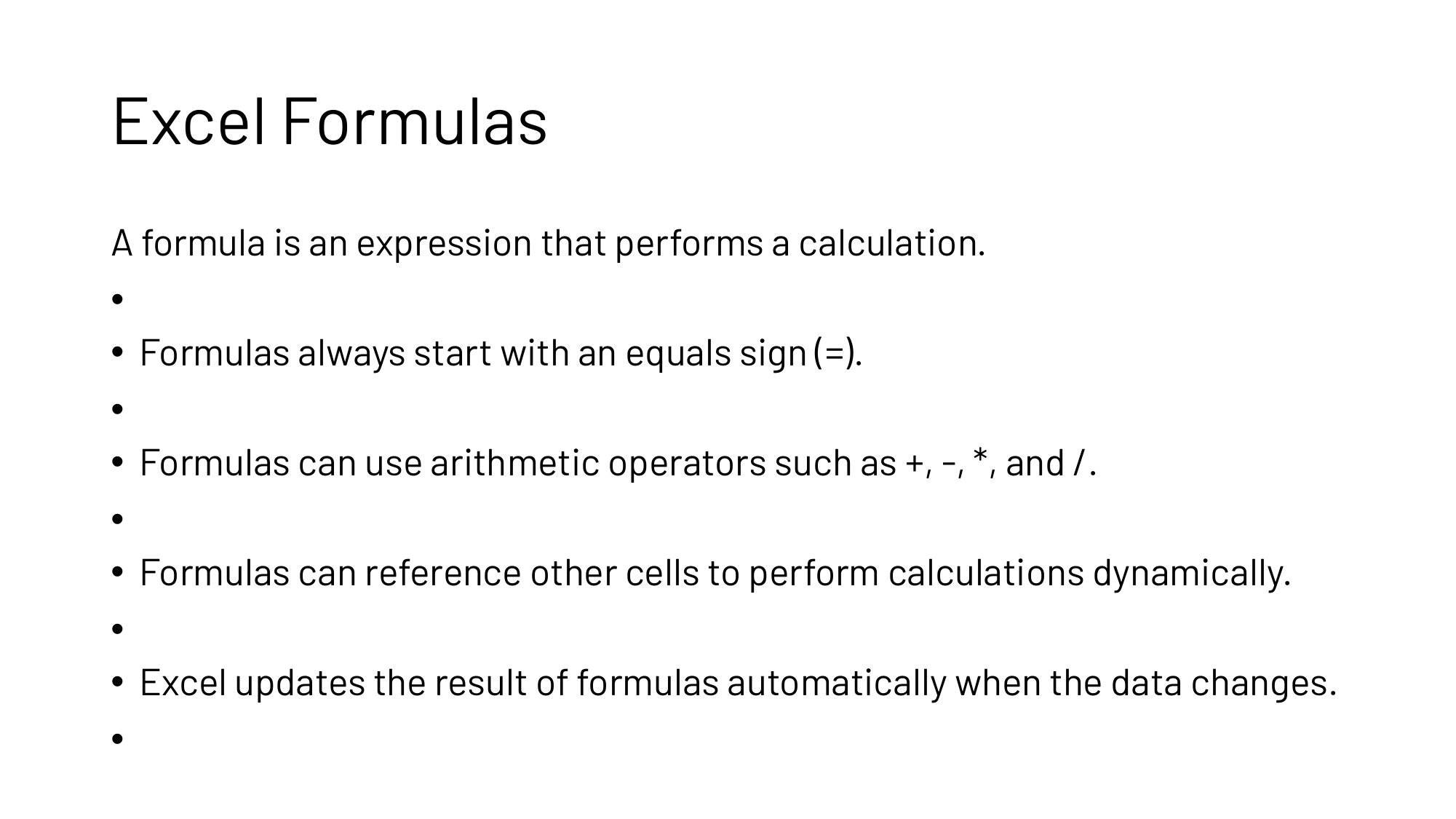

# Excel Formulas
A formula is an expression that performs a calculation.

Formulas always start with an equals sign (=).

Formulas can use arithmetic operators such as +, -, *, and /.

Formulas can reference other cells to perform calculations dynamically.

Excel updates the result of formulas automatically when the data changes.